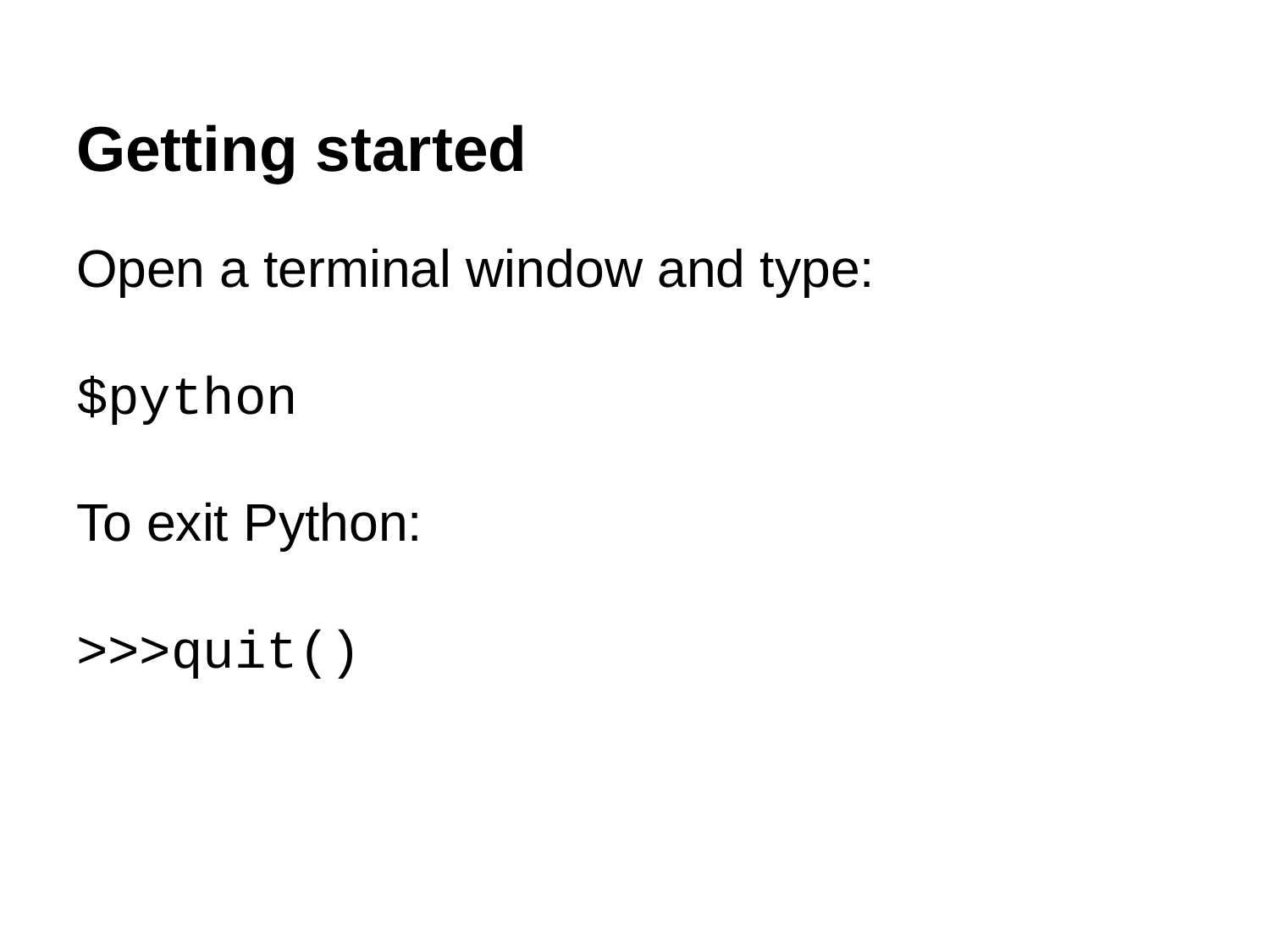

# Getting started
Open a terminal window and type:

$python

To exit Python:

>>>quit()